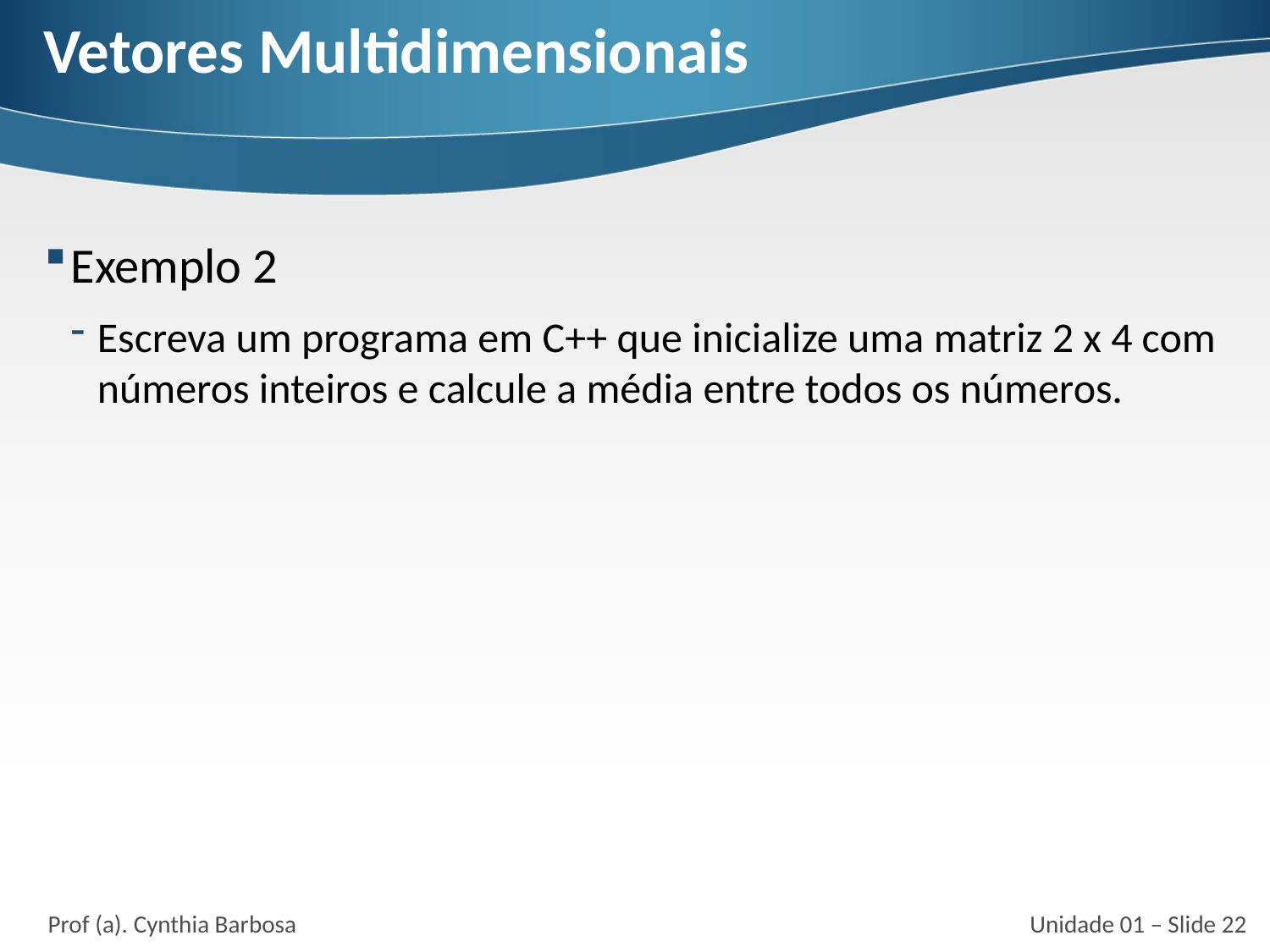

# Vetores Multidimensionais
Exemplo 2
Escreva um programa em C++ que inicialize uma matriz 2 x 4 com números inteiros e calcule a média entre todos os números.